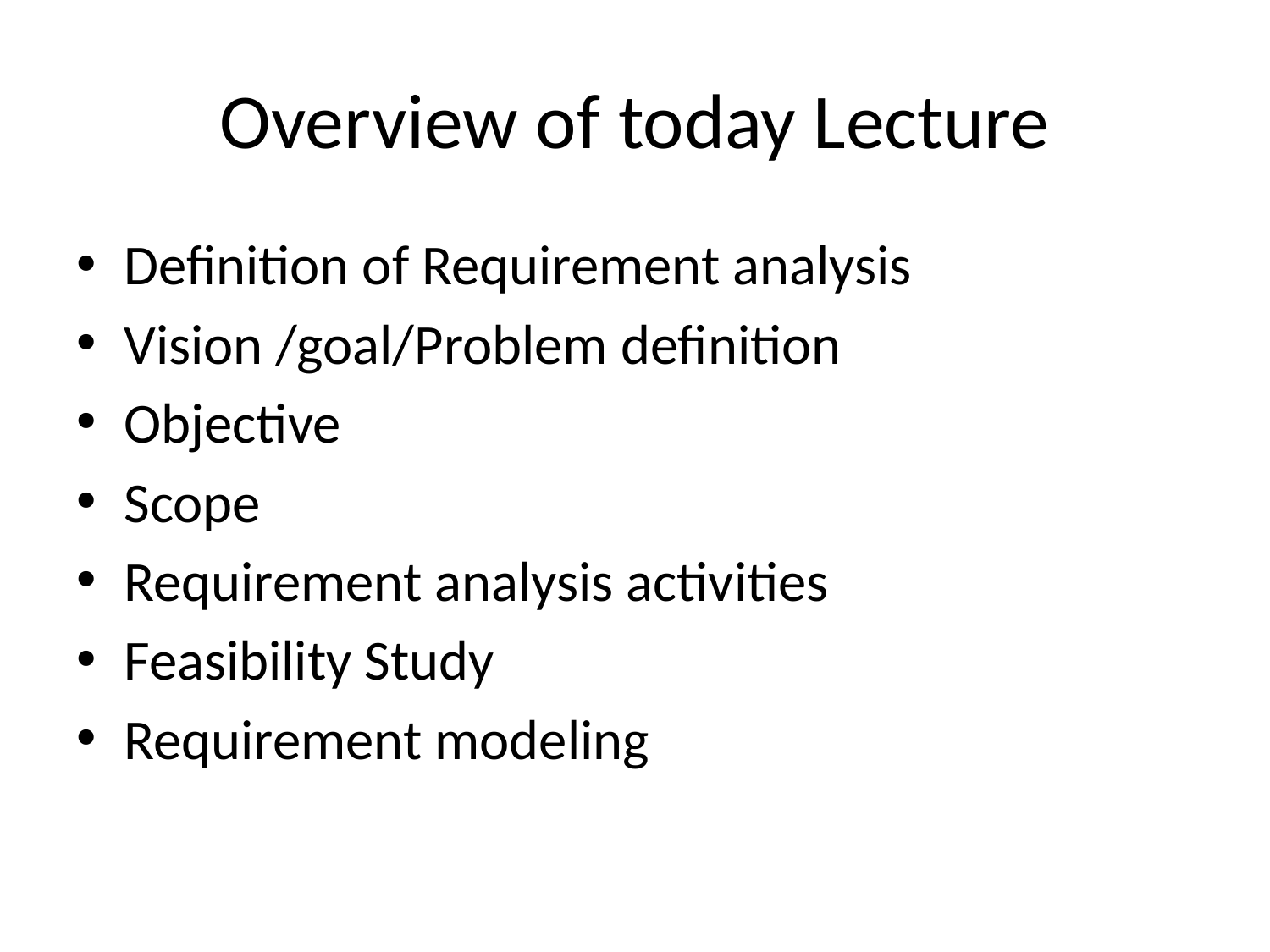

# Overview of today Lecture
Definition of Requirement analysis
Vision /goal/Problem definition
Objective
Scope
Requirement analysis activities
Feasibility Study
Requirement modeling